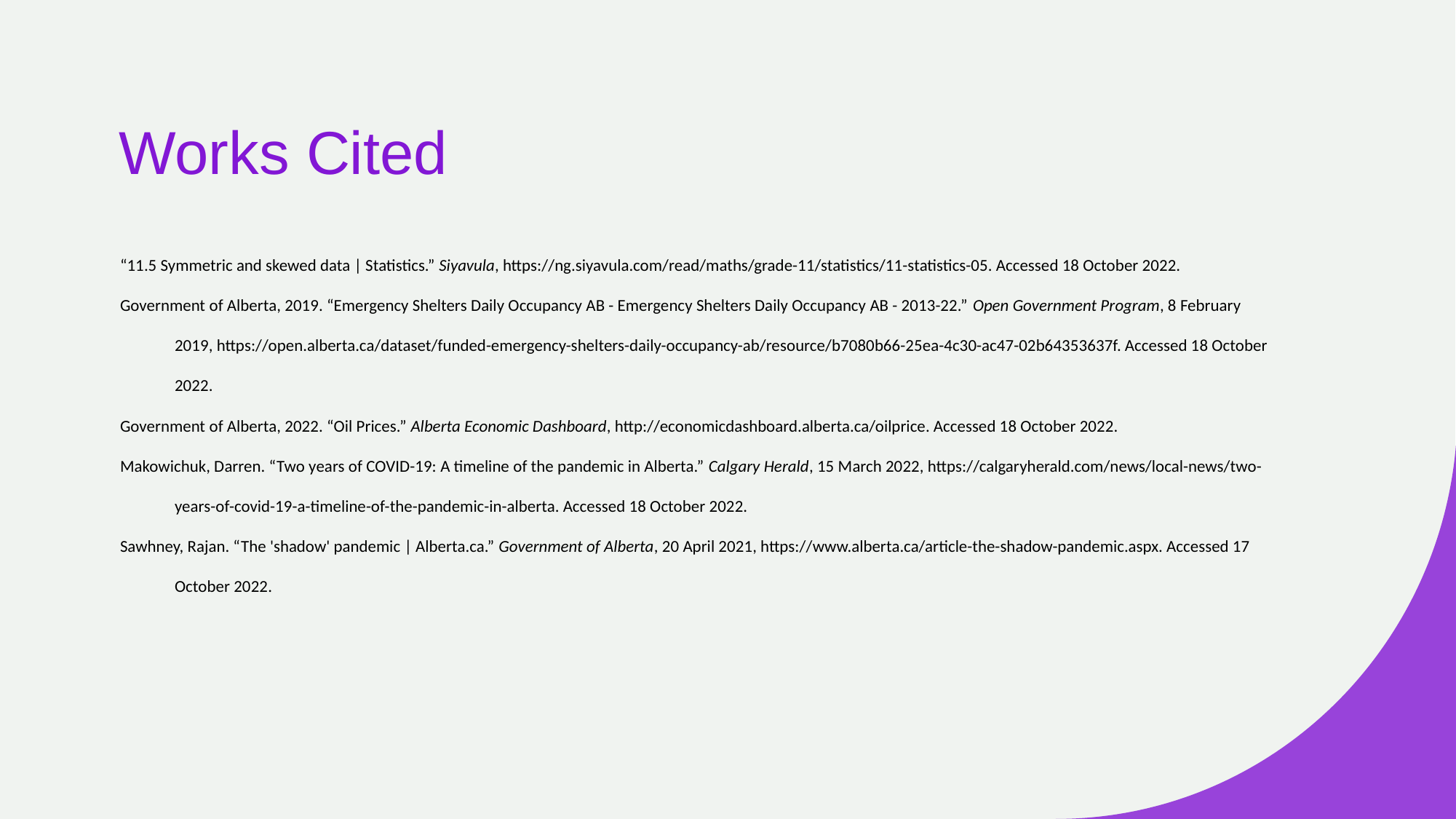

# Works Cited
“11.5 Symmetric and skewed data | Statistics.” Siyavula, https://ng.siyavula.com/read/maths/grade-11/statistics/11-statistics-05. Accessed 18 October 2022.
Government of Alberta, 2019. “Emergency Shelters Daily Occupancy AB - Emergency Shelters Daily Occupancy AB - 2013-22.” Open Government Program, 8 February 2019, https://open.alberta.ca/dataset/funded-emergency-shelters-daily-occupancy-ab/resource/b7080b66-25ea-4c30-ac47-02b64353637f. Accessed 18 October 2022.
Government of Alberta, 2022. “Oil Prices.” Alberta Economic Dashboard, http://economicdashboard.alberta.ca/oilprice. Accessed 18 October 2022.
Makowichuk, Darren. “Two years of COVID-19: A timeline of the pandemic in Alberta.” Calgary Herald, 15 March 2022, https://calgaryherald.com/news/local-news/two-years-of-covid-19-a-timeline-of-the-pandemic-in-alberta. Accessed 18 October 2022.
Sawhney, Rajan. “The 'shadow' pandemic | Alberta.ca.” Government of Alberta, 20 April 2021, https://www.alberta.ca/article-the-shadow-pandemic.aspx. Accessed 17 October 2022.